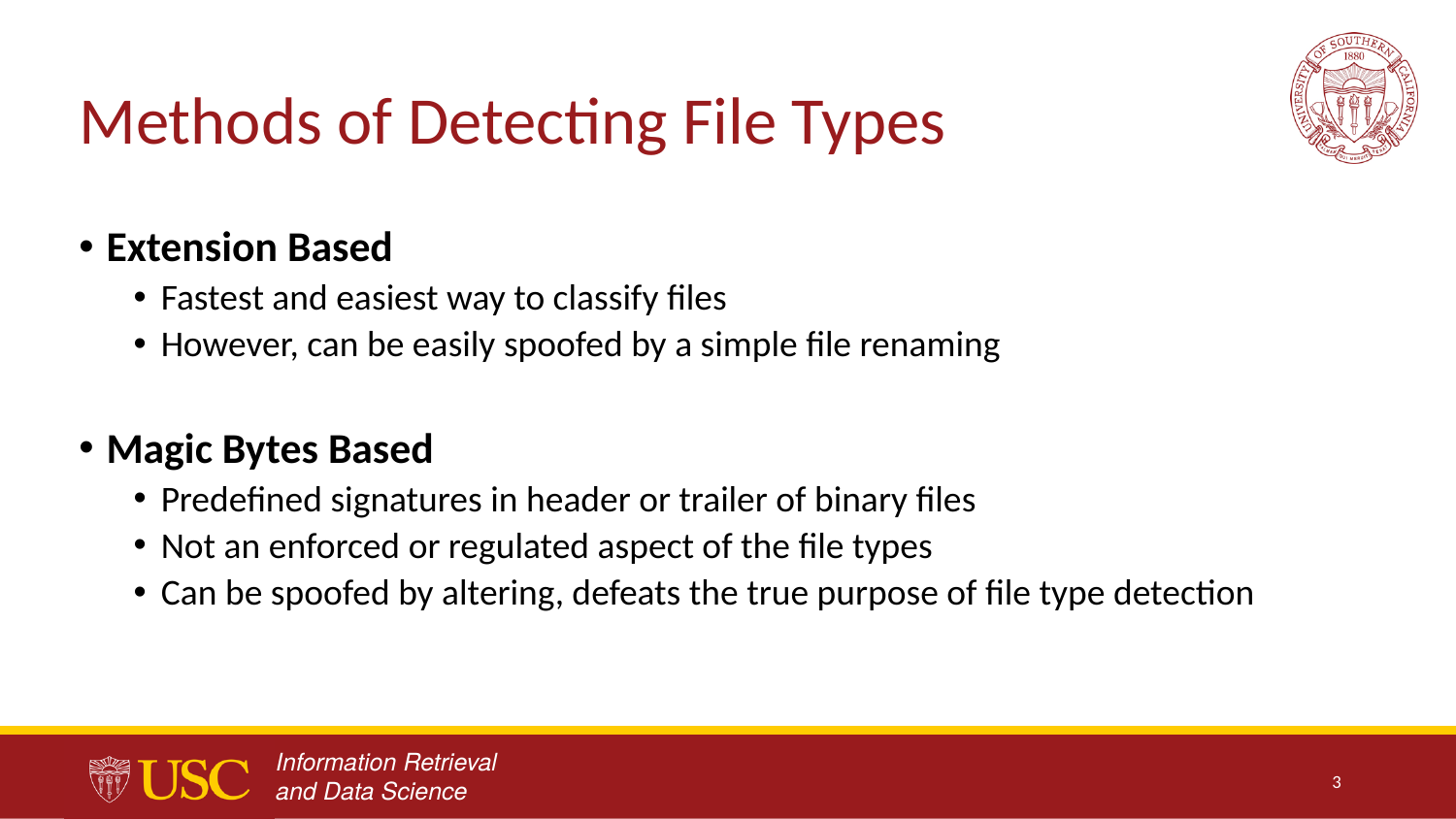

# Methods of Detecting File Types
Extension Based
Fastest and easiest way to classify files
However, can be easily spoofed by a simple file renaming

Magic Bytes Based
Predefined signatures in header or trailer of binary files
Not an enforced or regulated aspect of the file types
Can be spoofed by altering, defeats the true purpose of file type detection
3